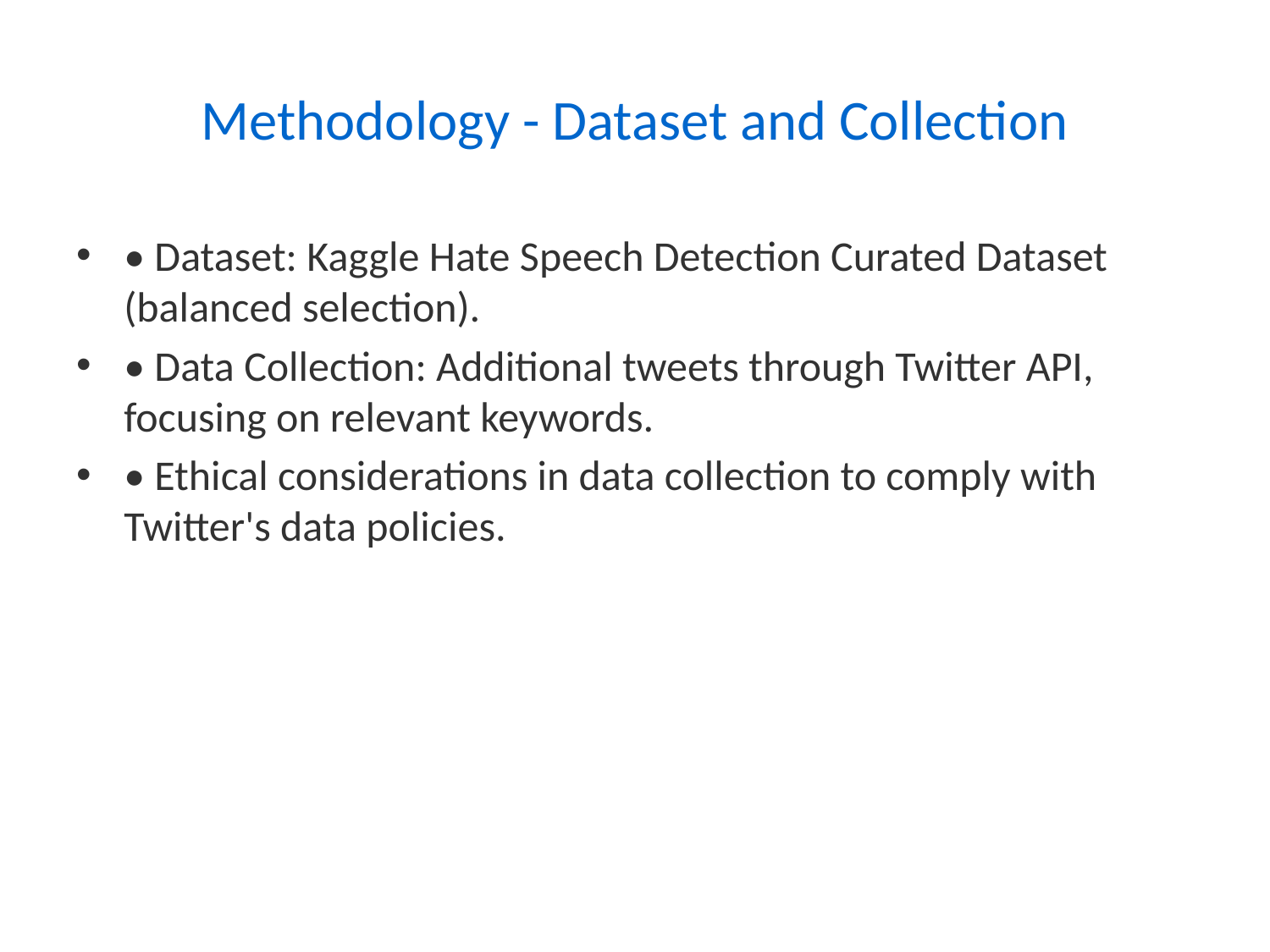

# Methodology - Dataset and Collection
• Dataset: Kaggle Hate Speech Detection Curated Dataset (balanced selection).
• Data Collection: Additional tweets through Twitter API, focusing on relevant keywords.
• Ethical considerations in data collection to comply with Twitter's data policies.